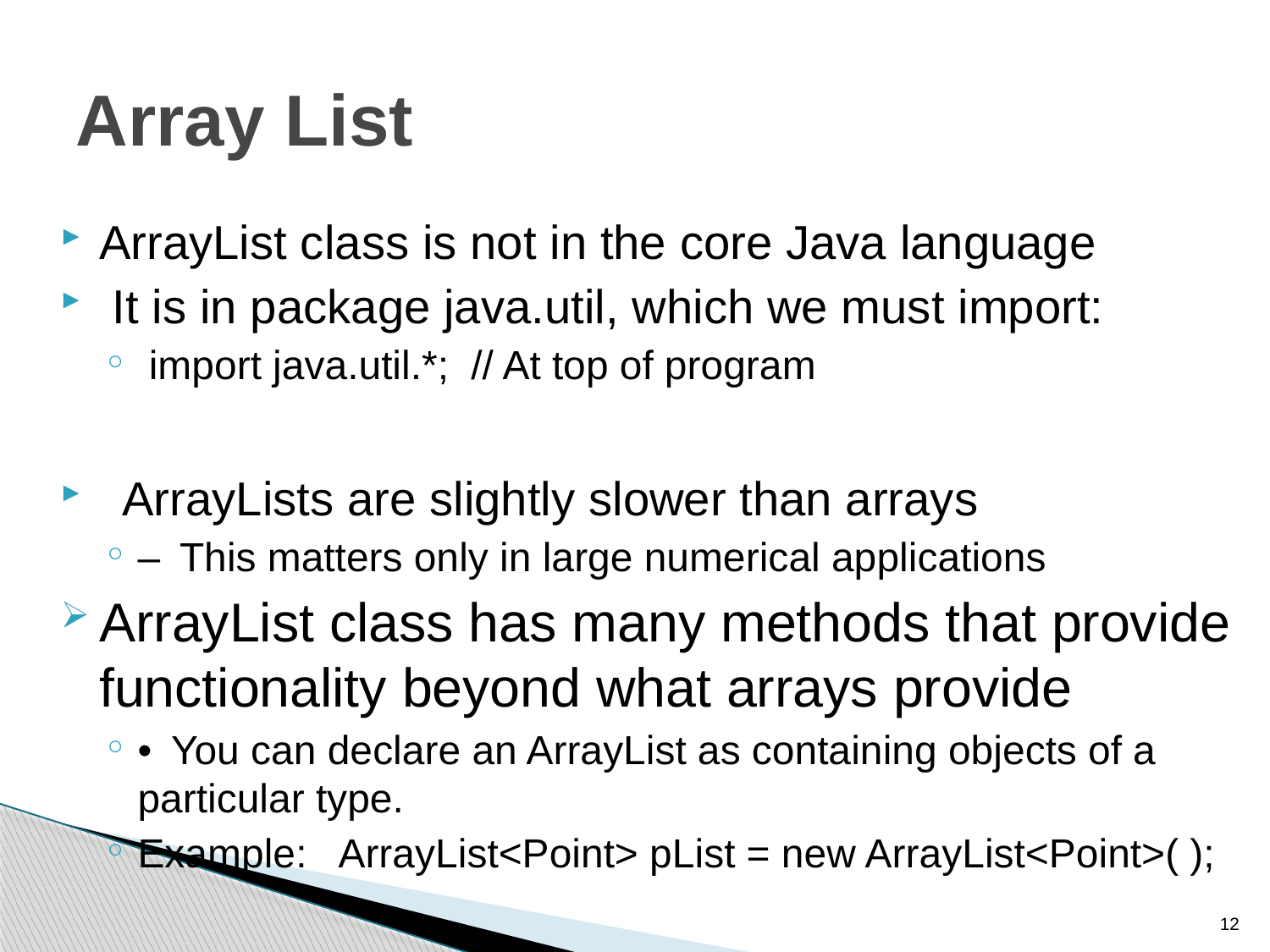

# Array List
ArrayList class is not in the core Java language
 It is in package java.util, which we must import:
 import java.util.*;  // At top of program

  ArrayLists are slightly slower than arrays
–  This matters only in large numerical applications
ArrayList class has many methods that provide functionality beyond what arrays provide
•  You can declare an ArrayList as containing objects of a particular type.
Example:   ArrayList<Point> pList = new ArrayList<Point>( );
12